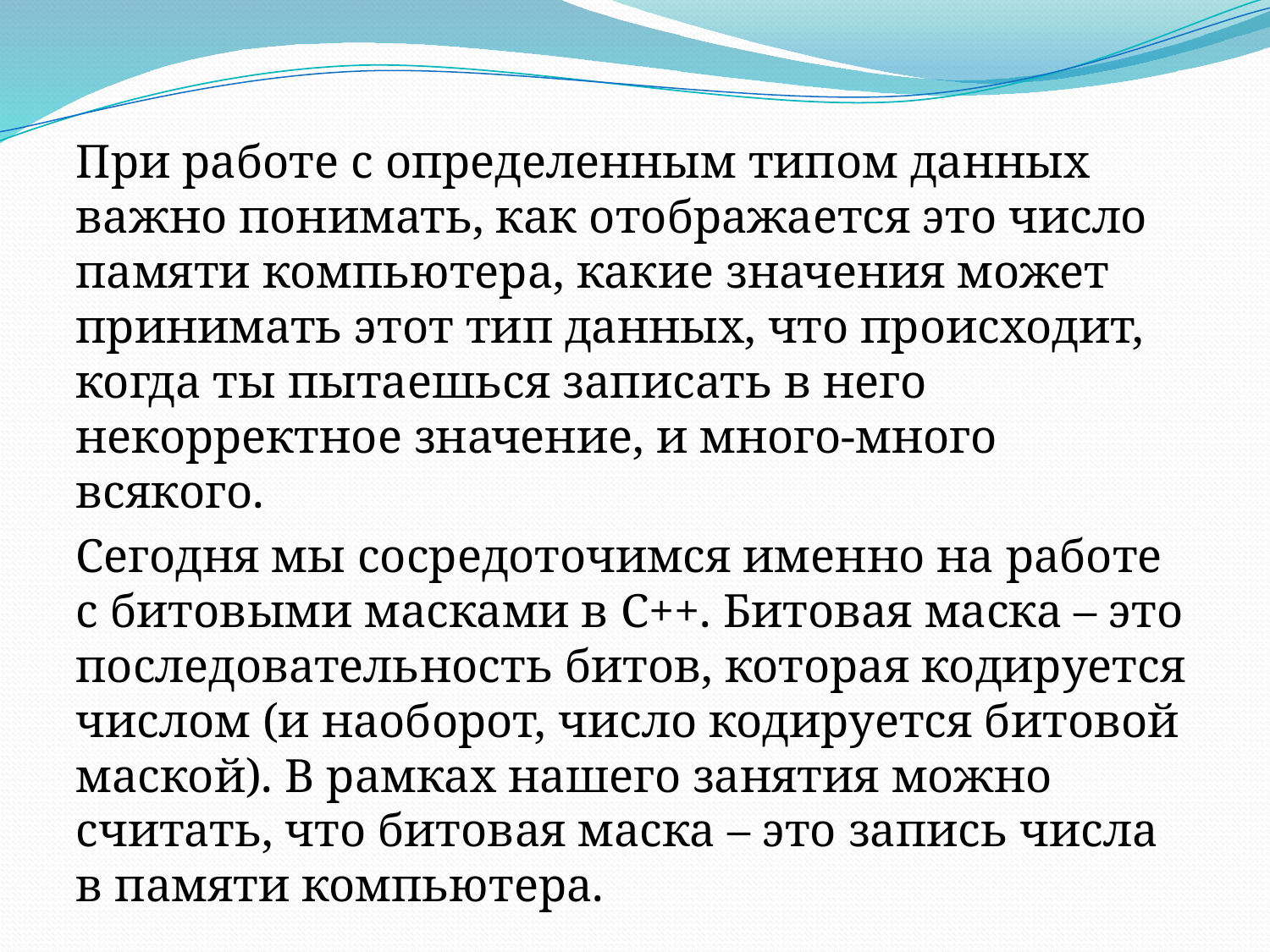

При работе с определенным типом данных важно понимать, как отображается это число памяти компьютера, какие значения может принимать этот тип данных, что происходит, когда ты пытаешься записать в него некорректное значение, и много-много всякого.
Сегодня мы сосредоточимся именно на работе с битовыми масками в С++. Битовая маска – это последовательность битов, которая кодируется числом (и наоборот, число кодируется битовой маской). В рамках нашего занятия можно считать, что битовая маска – это запись числа в памяти компьютера.